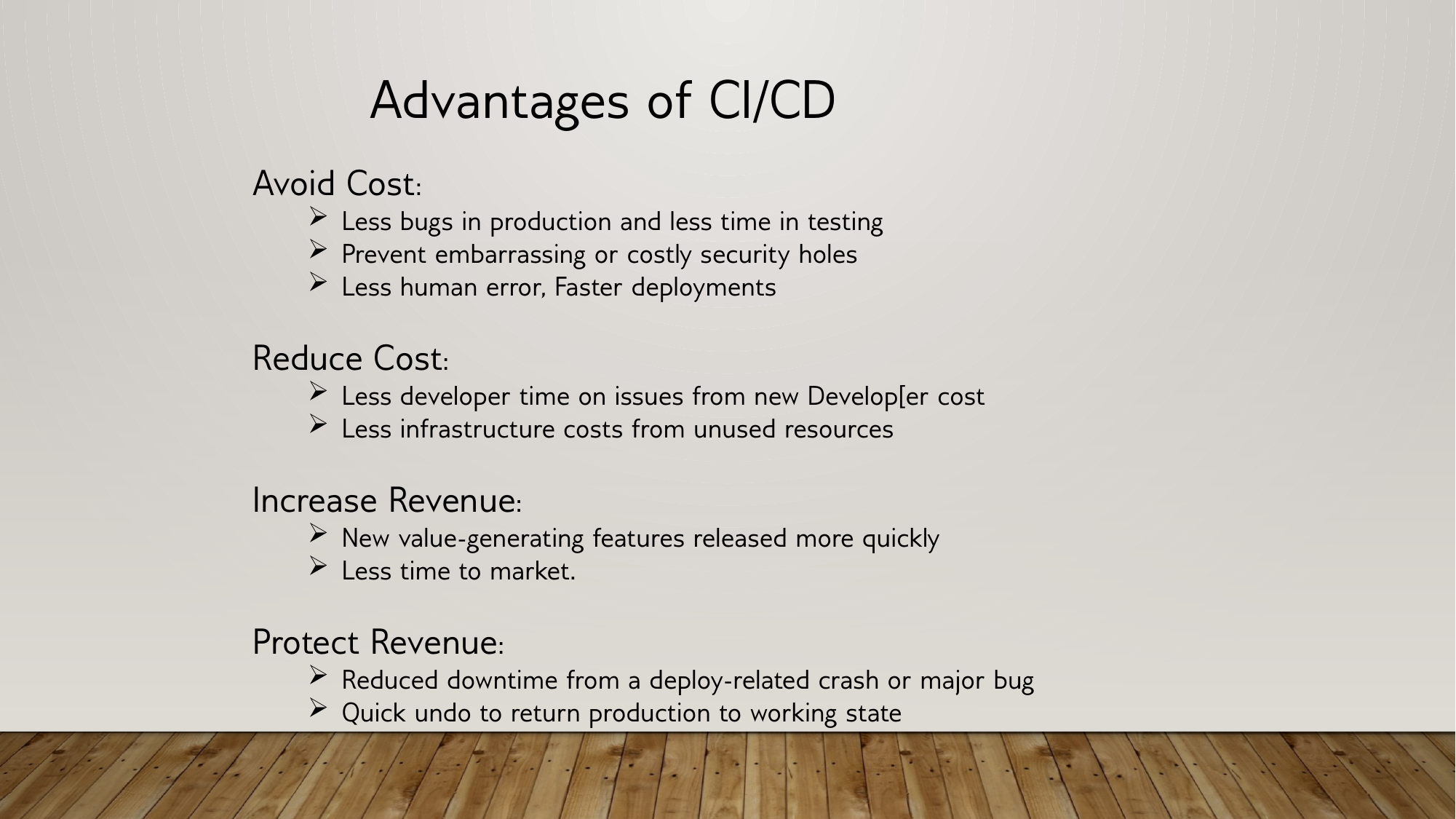

Advantages of CI/CD
Avoid Cost:
Less bugs in production and less time in testing
Prevent embarrassing or costly security holes
Less human error, Faster deployments

Reduce Cost:
Less developer time on issues from new Develop[er cost
Less infrastructure costs from unused resources

Increase Revenue:
New value-generating features released more quickly
Less time to market.

Protect Revenue:
Reduced downtime from a deploy-related crash or major bug
Quick undo to return production to working state